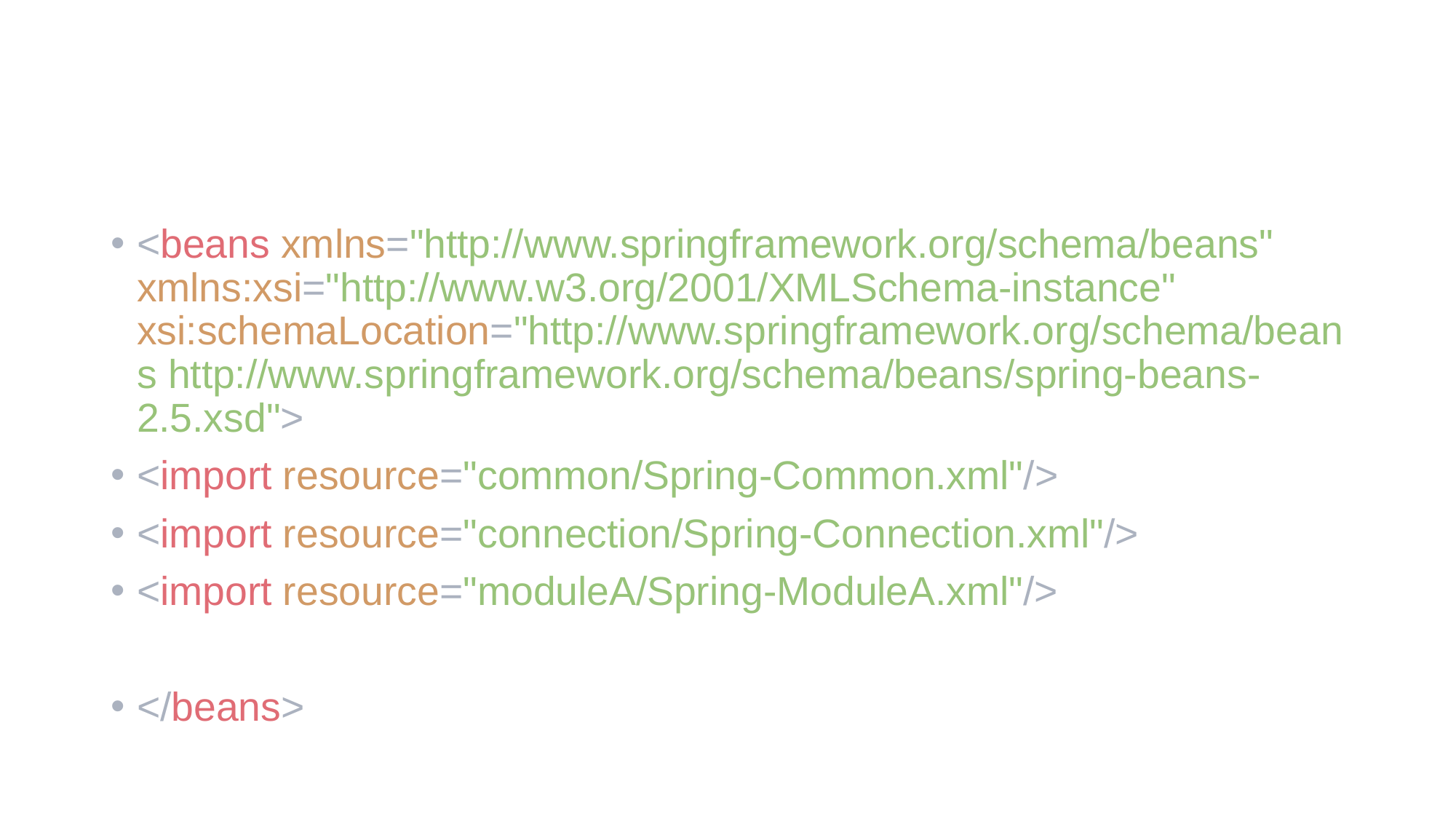

#
<beans xmlns="http://www.springframework.org/schema/beans" xmlns:xsi="http://www.w3.org/2001/XMLSchema-instance" xsi:schemaLocation="http://www.springframework.org/schema/beans http://www.springframework.org/schema/beans/spring-beans-2.5.xsd">
<import resource="common/Spring-Common.xml"/>
<import resource="connection/Spring-Connection.xml"/>
<import resource="moduleA/Spring-ModuleA.xml"/>

</beans>